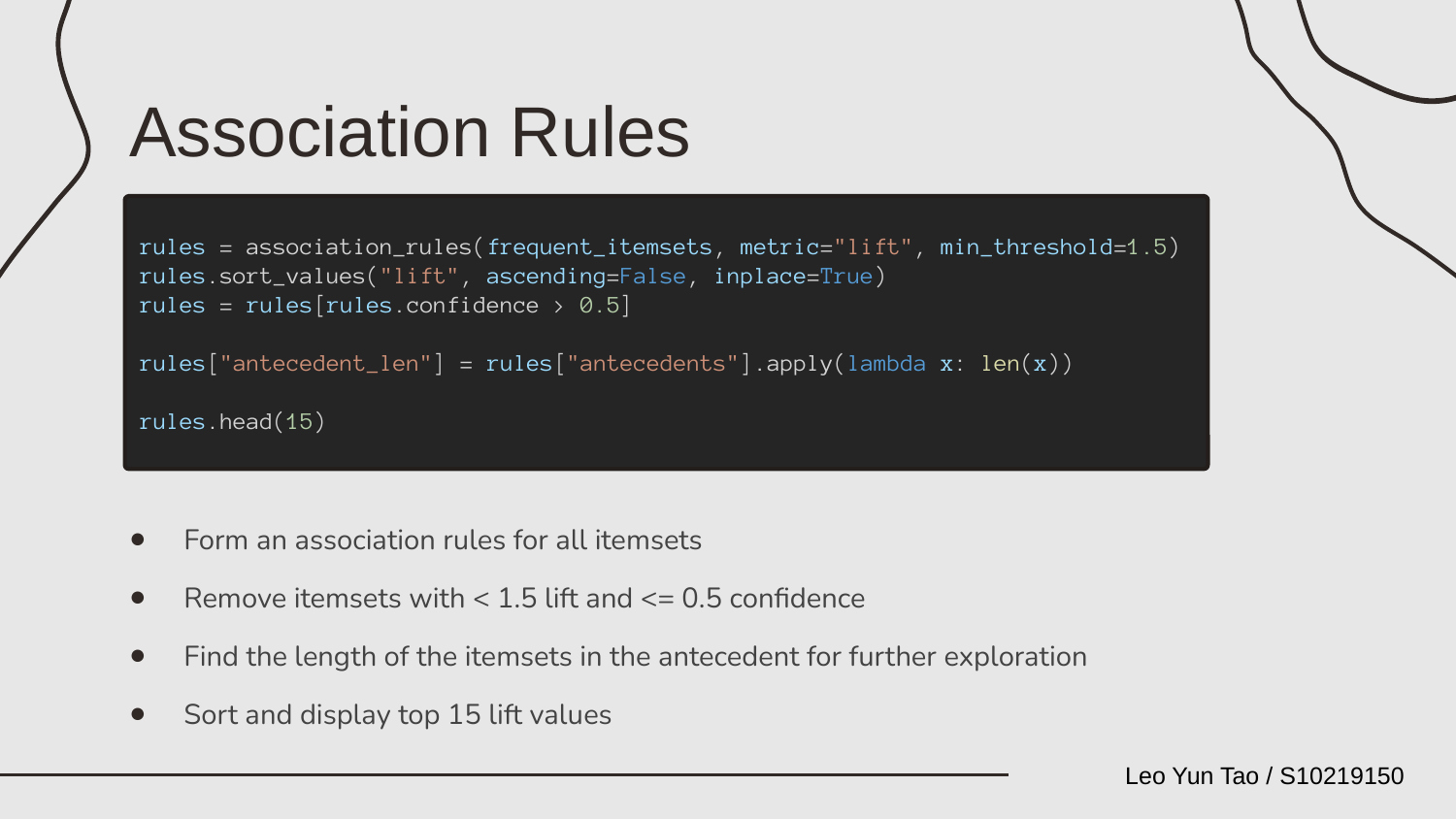

# Association Rules
rules = association_rules(frequent_itemsets, metric="lift", min_threshold=1.5)
rules.sort_values("lift", ascending=False, inplace=True)
rules = rules[rules.confidence > 0.5]
rules["antecedent_len"] = rules["antecedents"].apply(lambda x: len(x))
rules.head(15)
Form an association rules for all itemsets
Remove itemsets with < 1.5 lift and <= 0.5 confidence
Find the length of the itemsets in the antecedent for further exploration
Sort and display top 15 lift values

Leo Yun Tao / S10219150